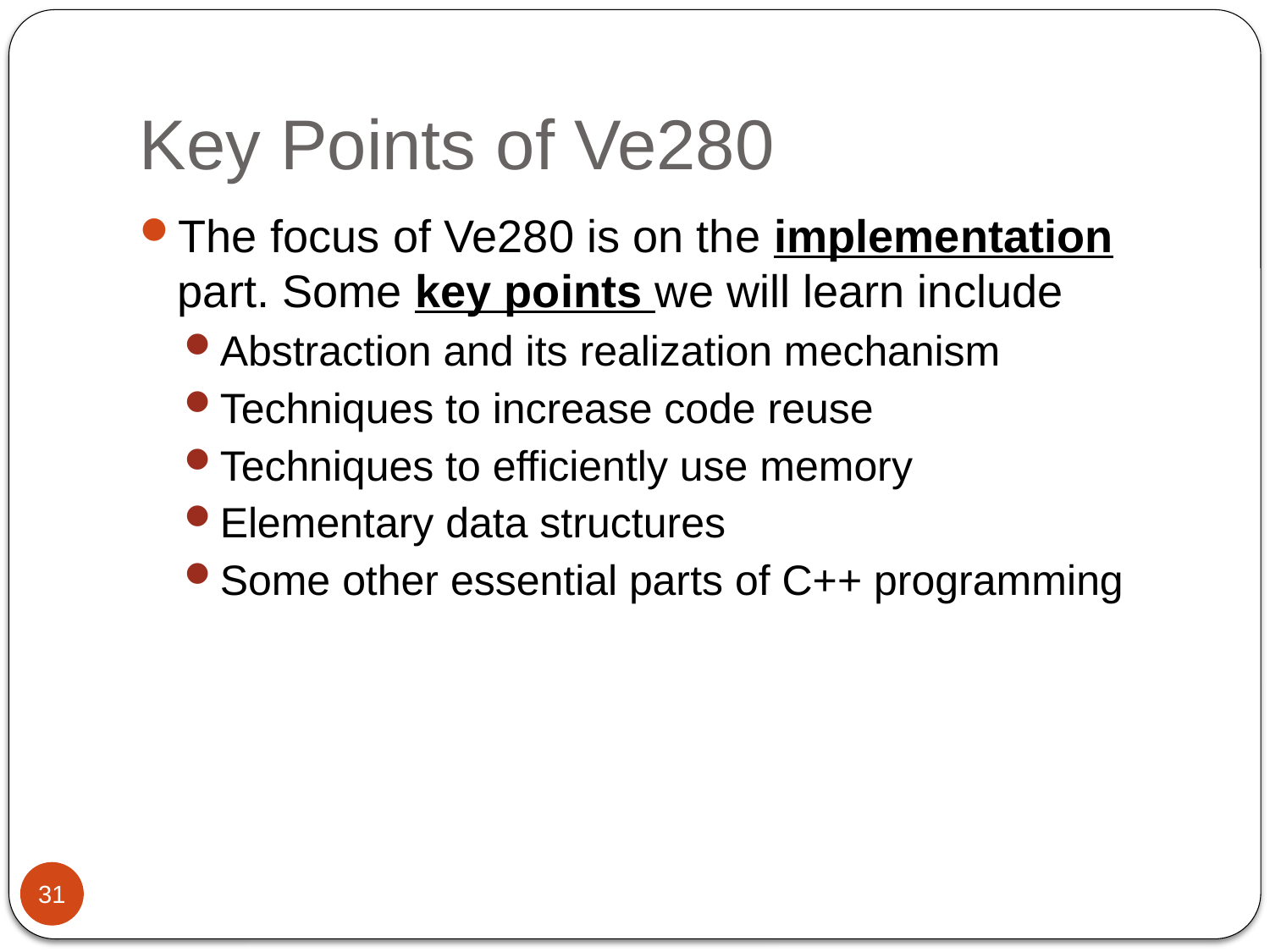

# Key Points of Ve280
The focus of Ve280 is on the implementation part. Some key points we will learn include
Abstraction and its realization mechanism
Techniques to increase code reuse
Techniques to efficiently use memory
Elementary data structures
Some other essential parts of C++ programming

31